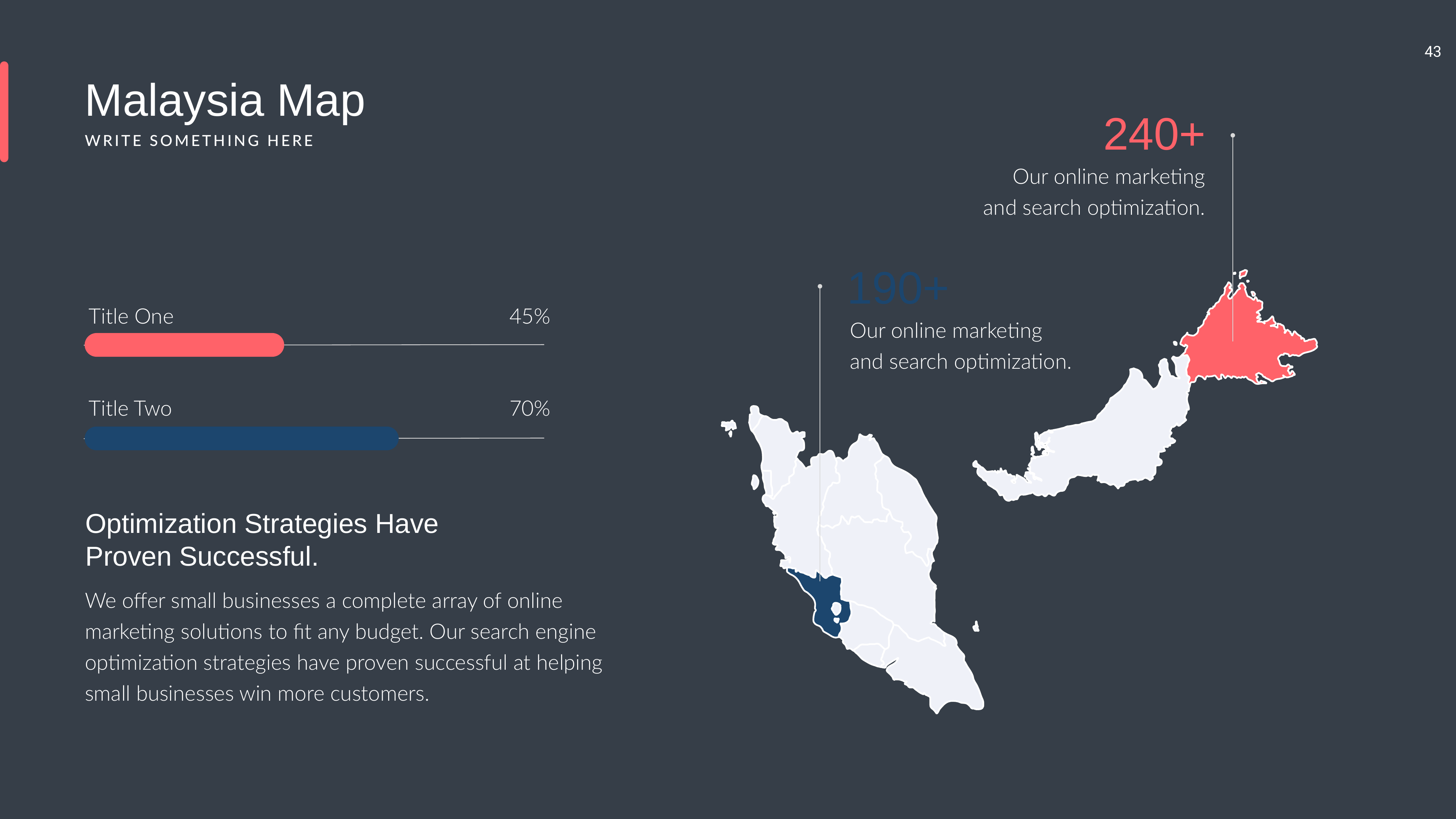

Malaysia Map
WRITE SOMETHING HERE
240+
Our online marketing and search optimization.

190+
Our online marketing and search optimization.

Title One
45%

Title Two
70%
Optimization Strategies Have Proven Successful.
We offer small businesses a complete array of online marketing solutions to fit any budget. Our search engine optimization strategies have proven successful at helping small businesses win more customers.